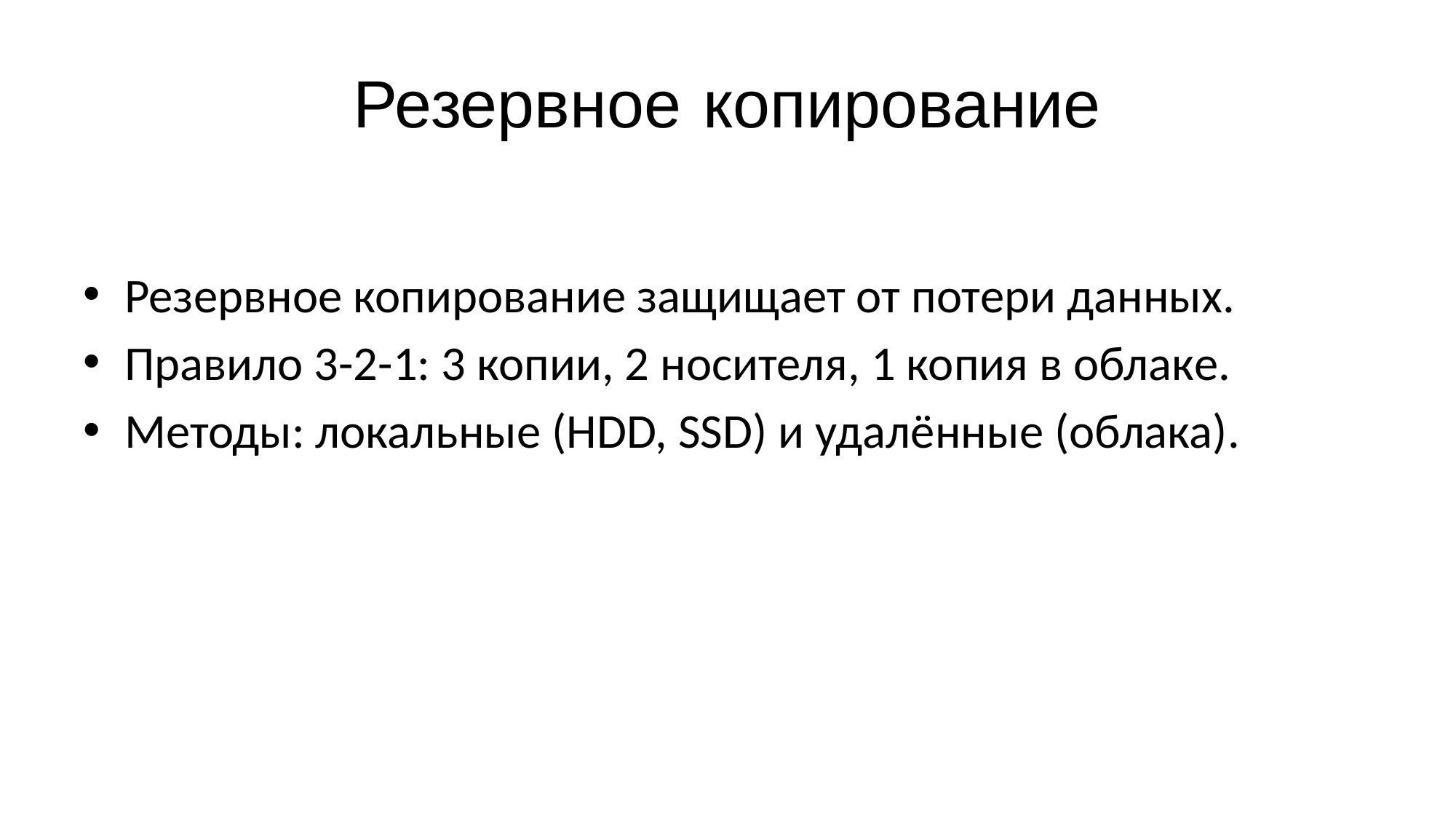

# Резервное копирование
Резервное копирование защищает от потери данных.
Правило 3-2-1: 3 копии, 2 носителя, 1 копия в облаке.
Методы: локальные (HDD, SSD) и удалённые (облака).